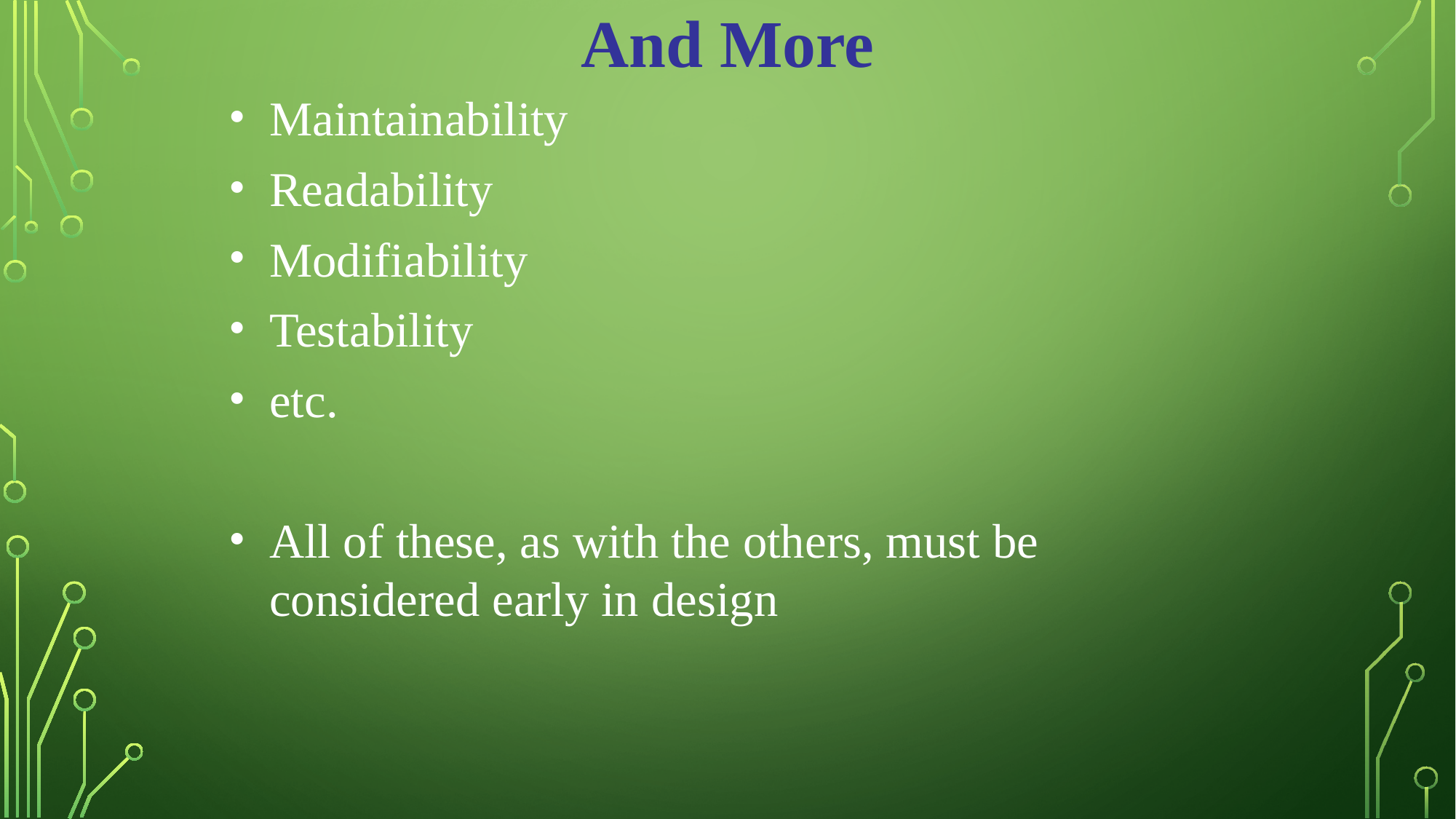

And More
Maintainability
Readability
Modifiability
Testability
etc.

All of these, as with the others, must be considered early in design